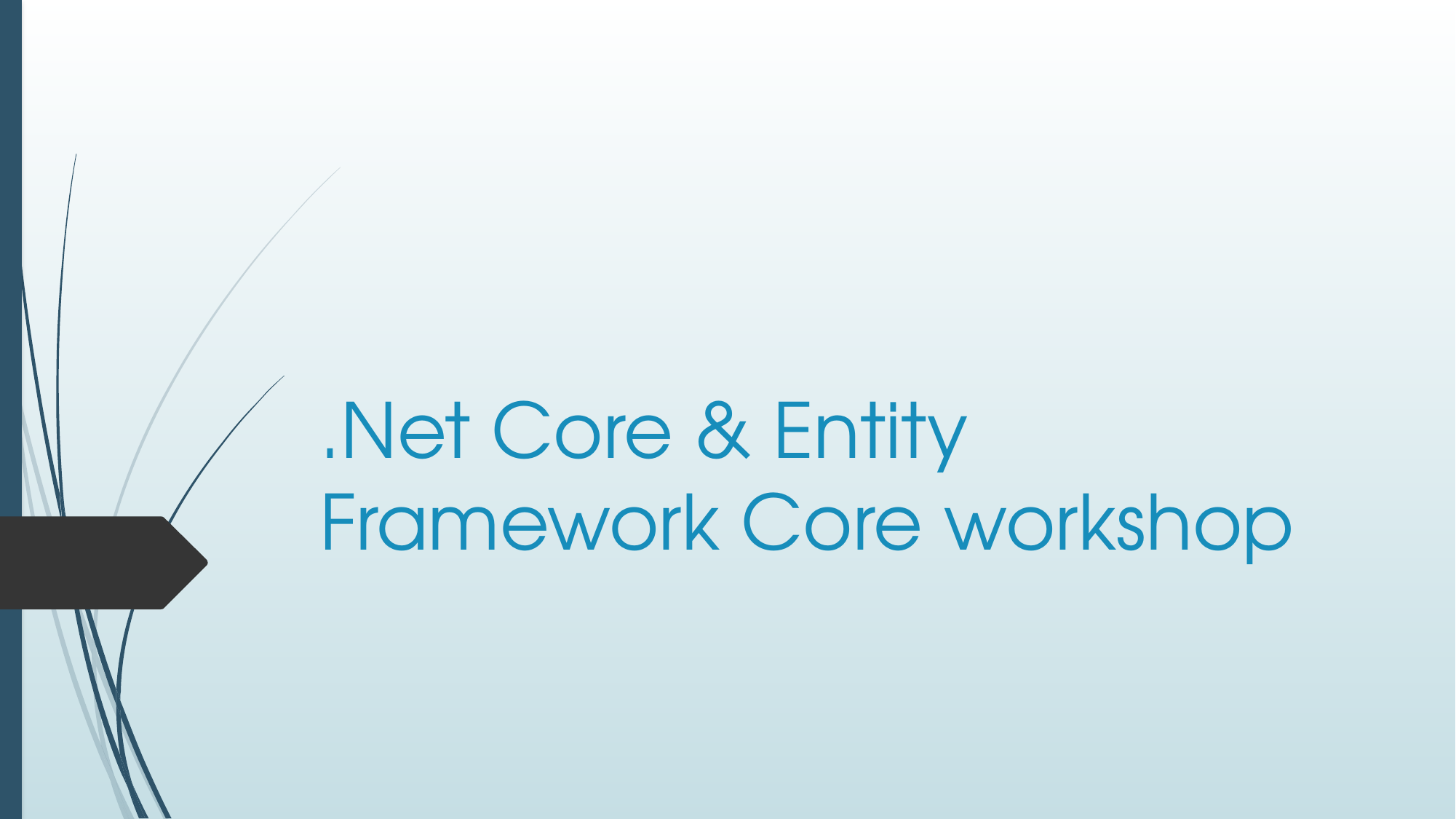

# .Net Core & Entity Framework Core workshop